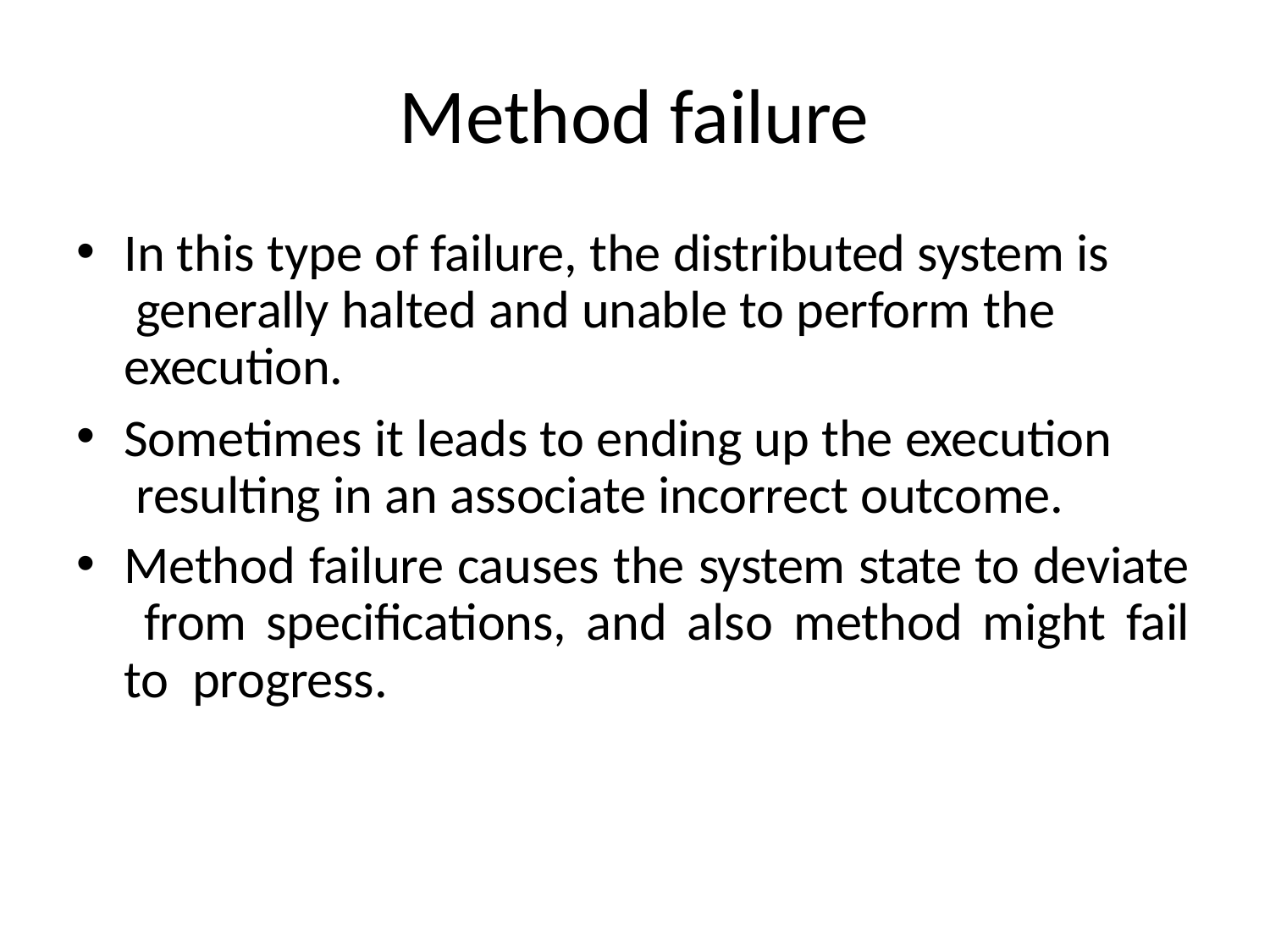

# Method failure
In this type of failure, the distributed system is  generally halted and unable to perform the  execution.
Sometimes it leads to ending up the execution  resulting in an associate incorrect outcome.
Method failure causes the system state to deviate  from specifications, and also method might fail to  progress.